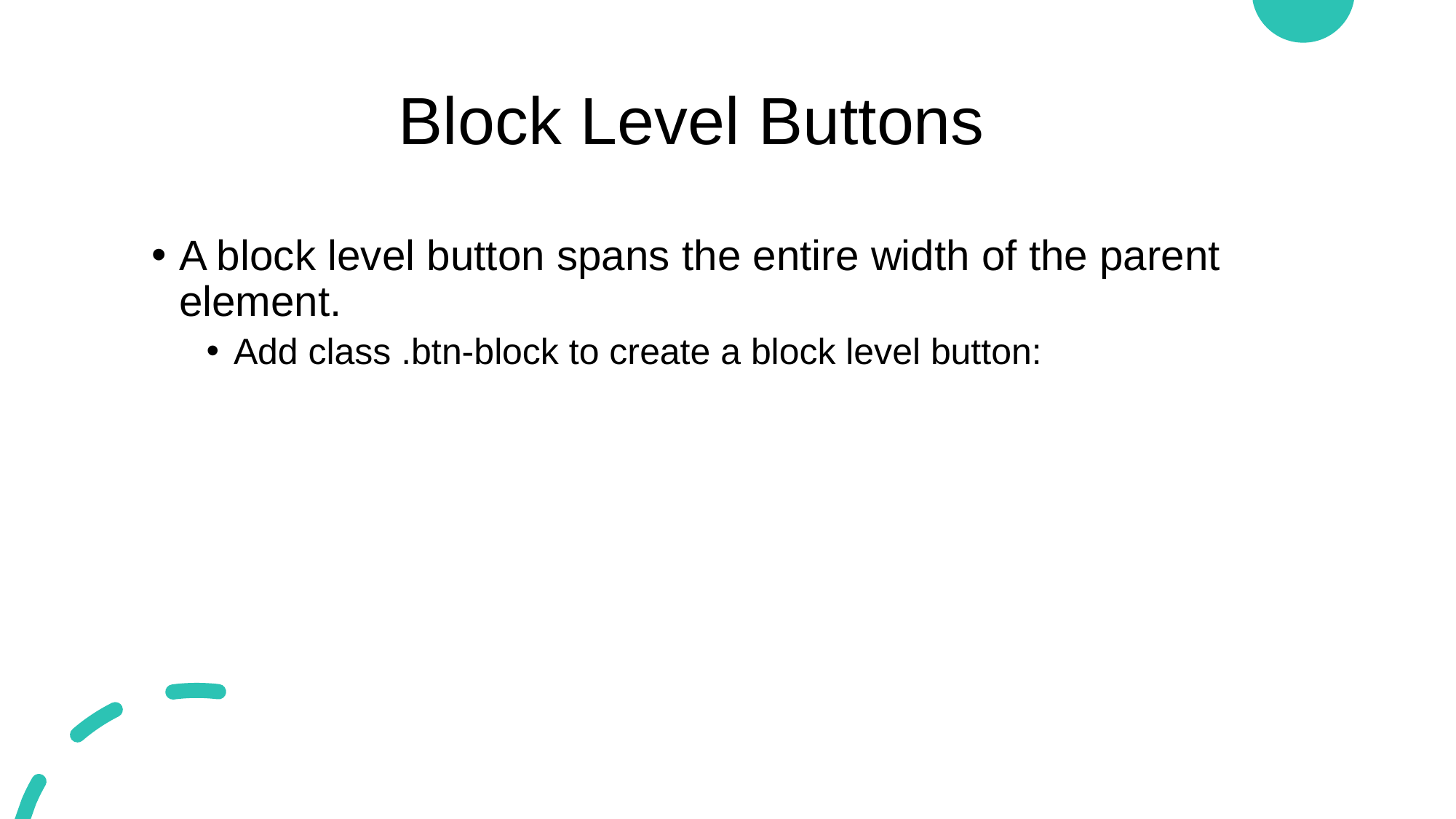

# Block Level Buttons
A block level button spans the entire width of the parent element.
Add class .btn-block to create a block level button: